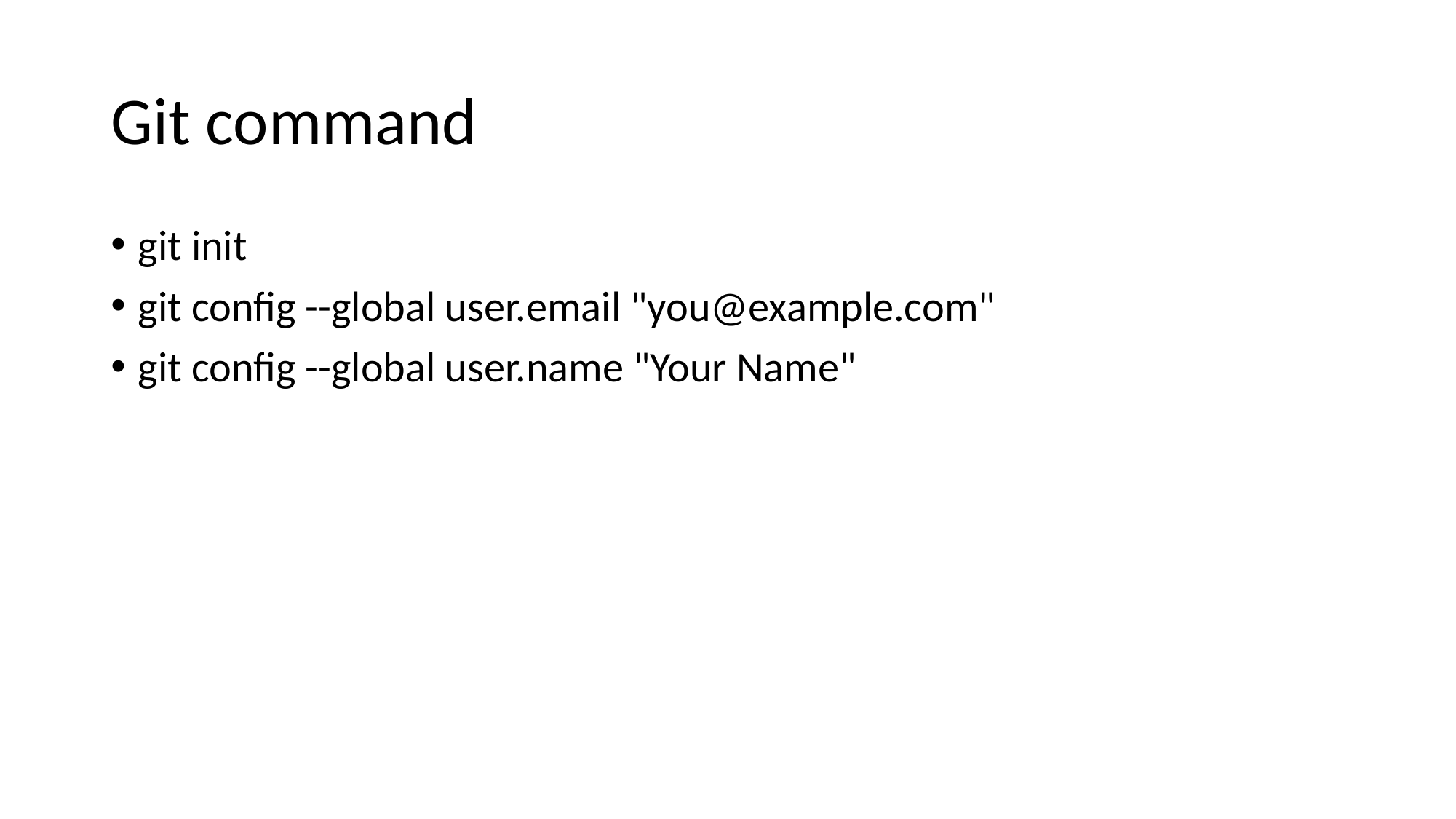

# Git command
git init
git config --global user.email "you@example.com"
git config --global user.name "Your Name"